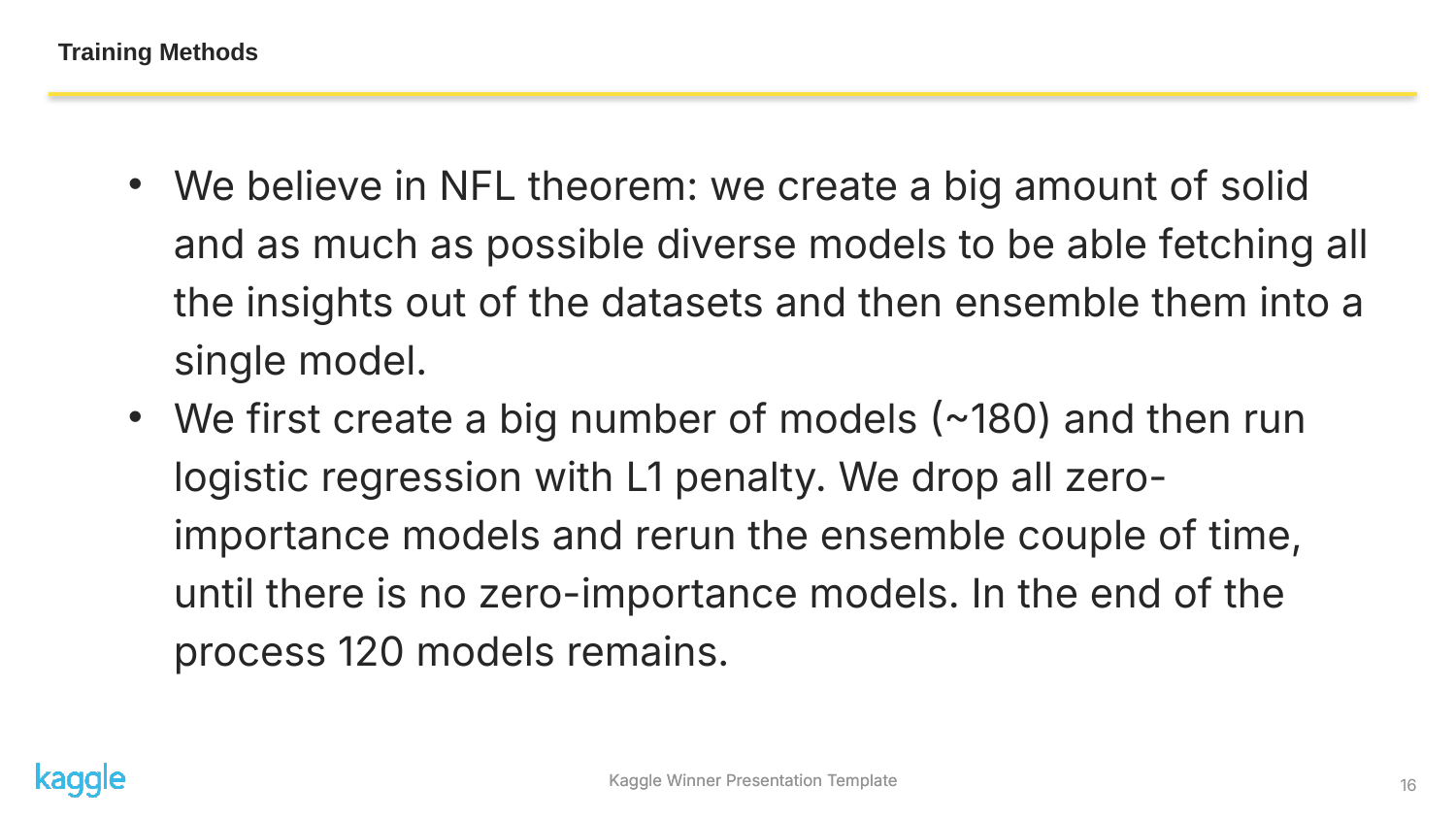

Training Methods

We believe in NFL theorem: we create a big amount of solid and as much as possible diverse models to be able fetching all the insights out of the datasets and then ensemble them into a single model.
We first create a big number of models (~180) and then run logistic regression with L1 penalty. We drop all zero-importance models and rerun the ensemble couple of time, until there is no zero-importance models. In the end of the process 120 models remains.
Kaggle Winner Presentation Template
16